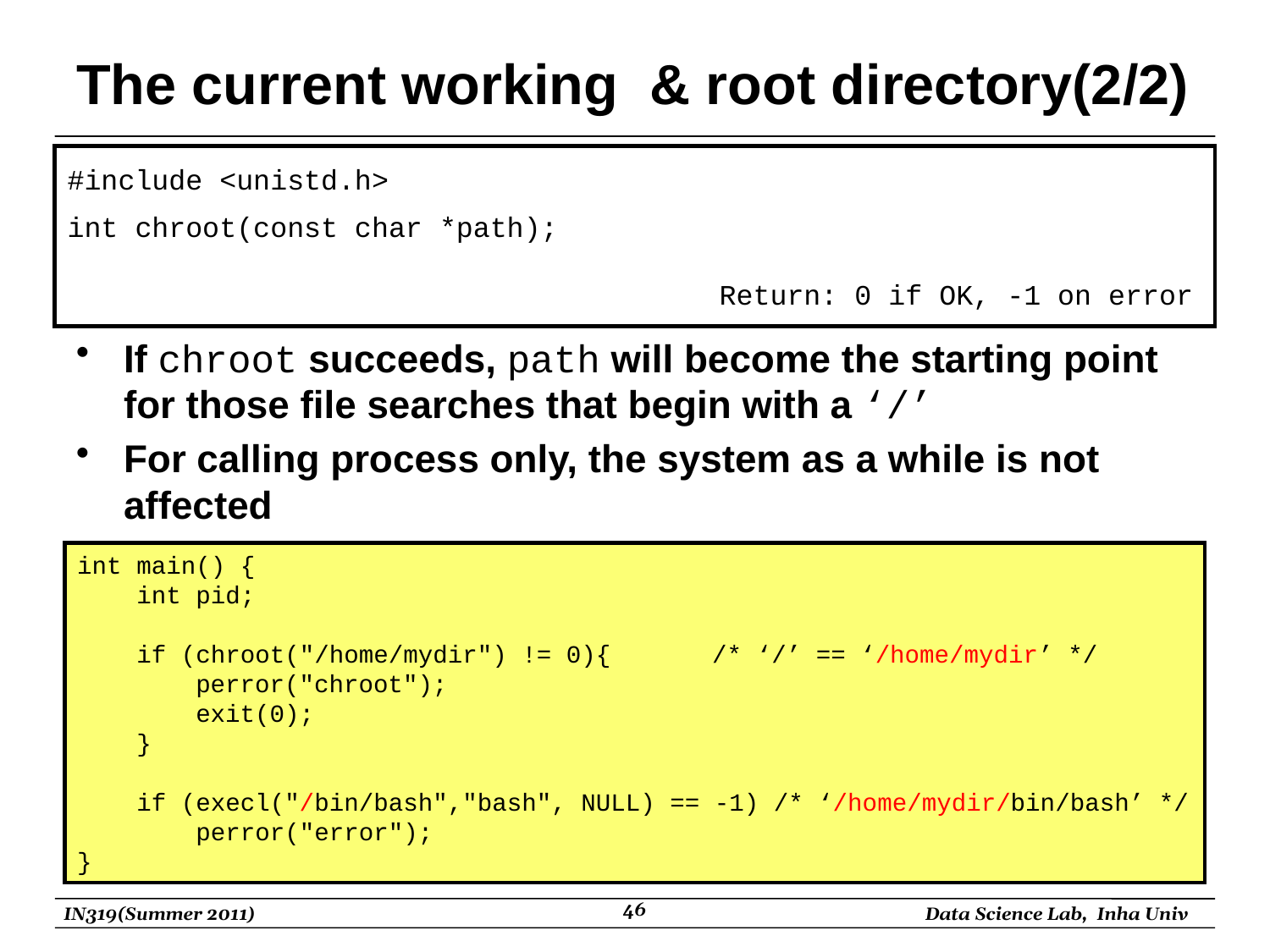

# The current working  & root directory(2/2)
#include <unistd.h>
int chroot(const char *path);
					 Return: 0 if OK, -1 on error
If chroot succeeds, path will become the starting point for those file searches that begin with a ‘/’
For calling process only, the system as a while is not affected

int main() {
    int pid;

    if (chroot("/home/mydir") != 0){	/* ‘/’ == ‘/home/mydir’ */
        perror("chroot");
        exit(0);
    }

    if (execl("/bin/bash","bash", NULL) == -1) /* ‘/home/mydir/bin/bash’ */
        perror("error");
}
46